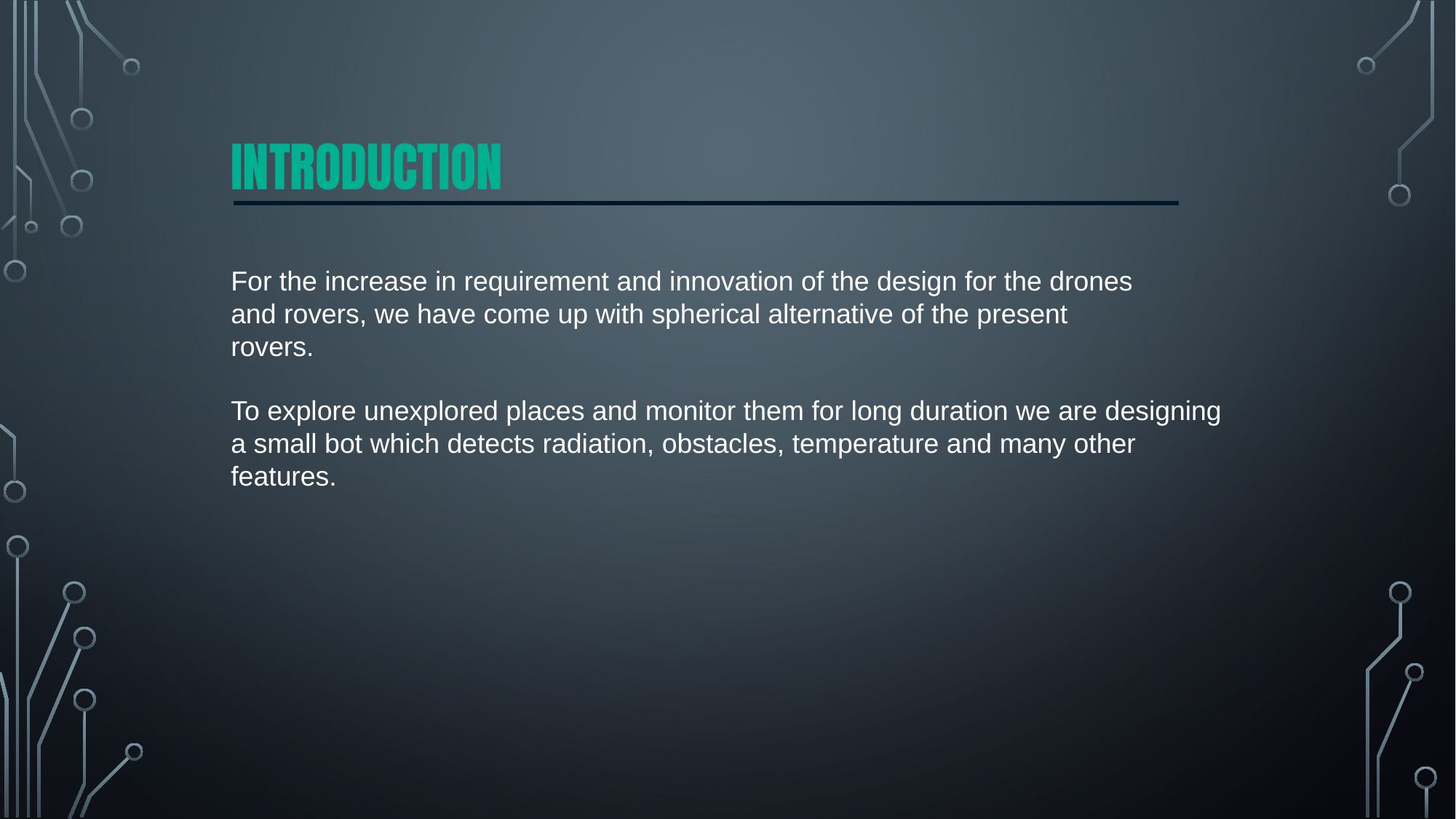

INTRODUCTION

For the increase in requirement and innovation of the design for the drones and rovers, we have come up with spherical alternative of the present
rovers.

To explore unexplored places and monitor them for long duration we are designing a small bot which detects radiation, obstacles, temperature and many other features.